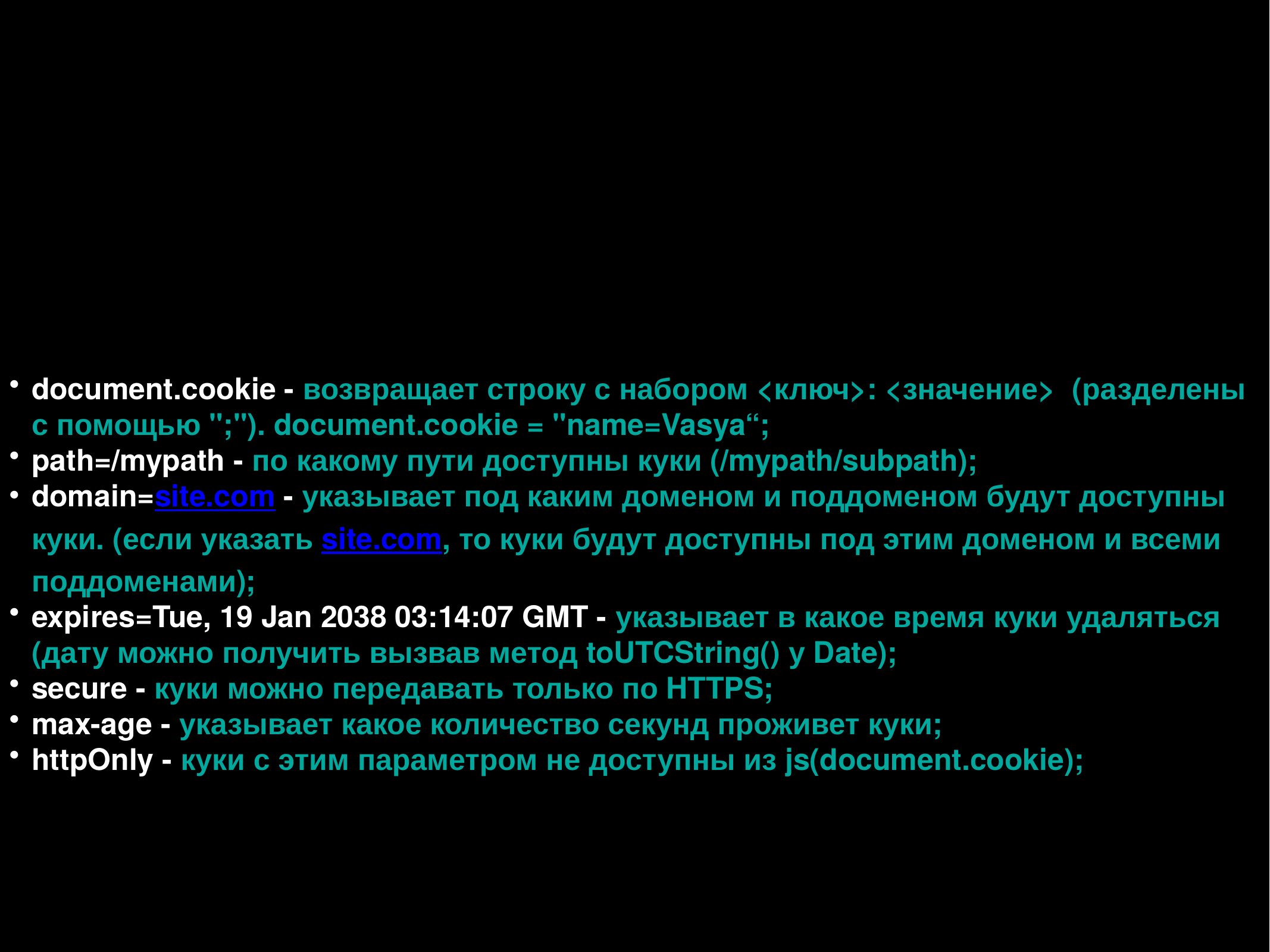

document.cookie - возвращает строку с набором <ключ>: <значение>  (разделены с помощью ";"). document.cookie = "name=Vasya“;
path=/mypath - по какому пути доступны куки (/mypath/subpath);
domain=site.com - указывает под каким доменом и поддоменом будут доступны куки. (если указать site.com, то куки будут доступны под этим доменом и всеми поддоменами);
expires=Tue, 19 Jan 2038 03:14:07 GMT - указывает в какое время куки удаляться (дату можно получить вызвав метод toUTCString() у Date);
secure - куки можно передавать только по HTTPS;
max-age - указывает какое количество секунд проживет куки;
httpOnly - куки с этим параметром не доступны из js(document.cookie);